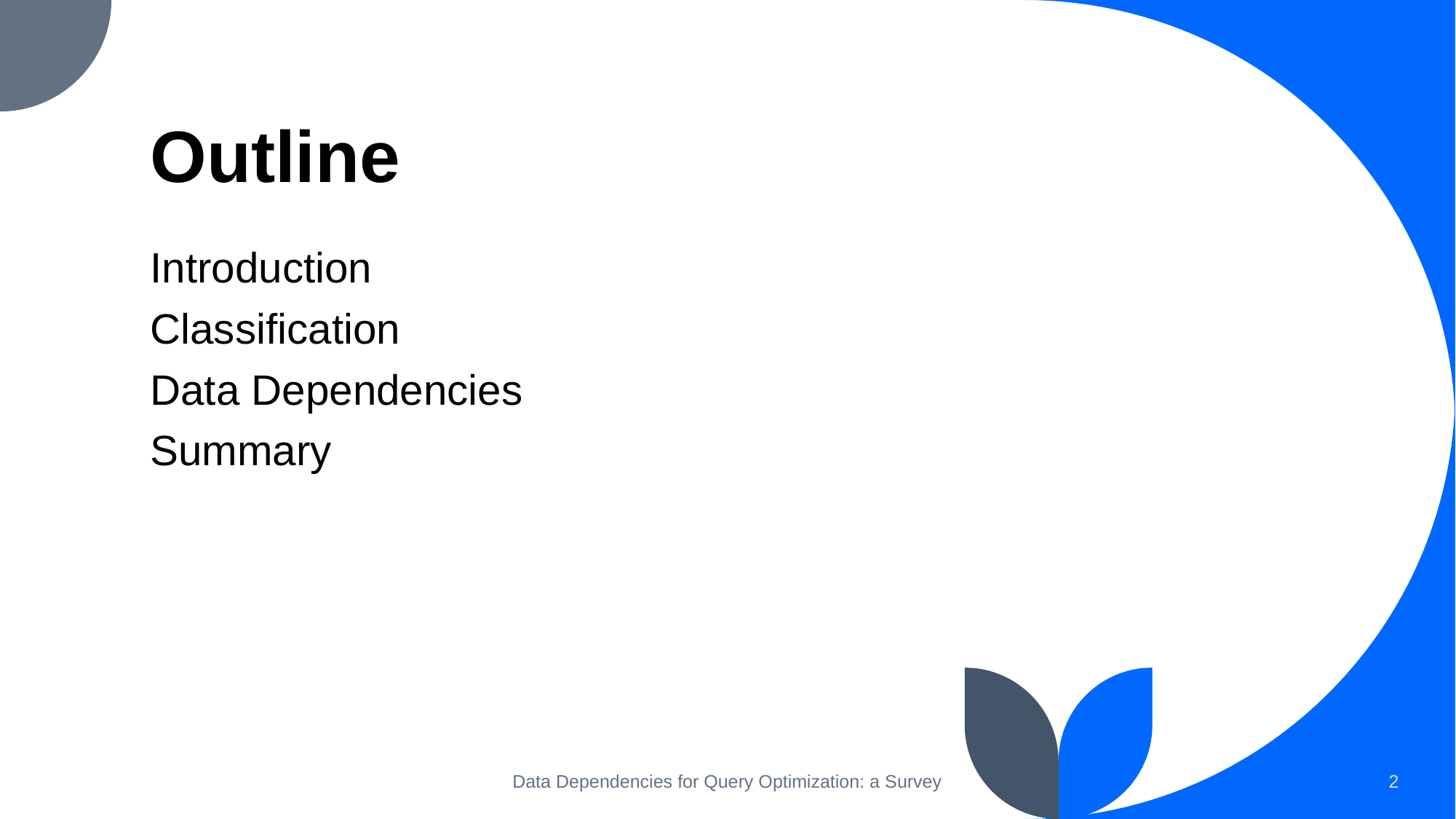

# Outline
Introduction
Classification
Data Dependencies
Summary

Data Dependencies for Query Optimization: a Survey
2